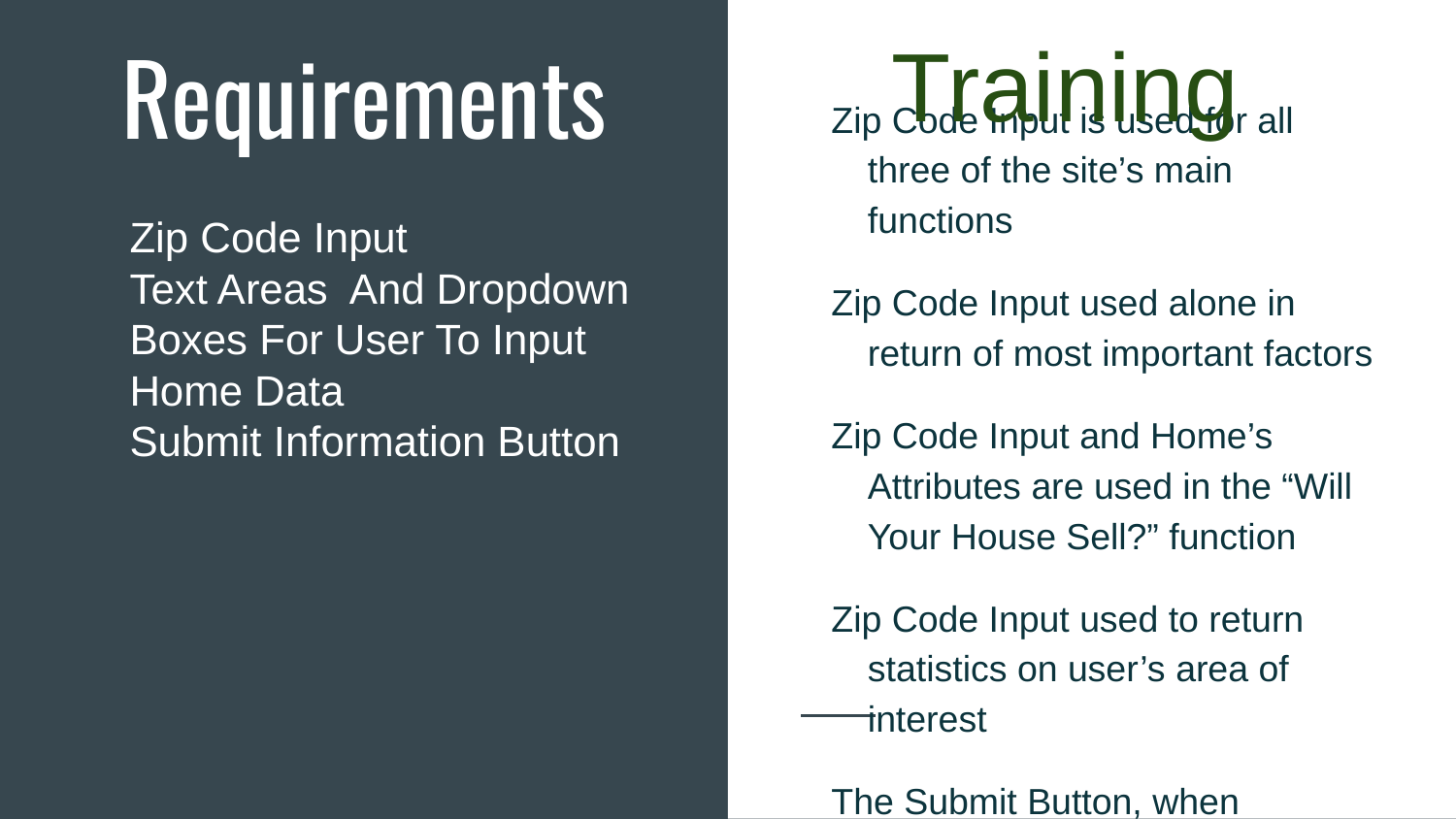

# Requirements
Training
Zip Code Input
Text Areas  And Dropdown Boxes For User To Input Home Data
Submit Information Button
Zip Code Input is used for all three of the site’s main functions
Zip Code Input used alone in return of most important factors
Zip Code Input and Home’s Attributes are used in the “Will Your House Sell?” function
Zip Code Input used to return statistics on user’s area of     interest
The Submit Button, when pressed, captures all user information